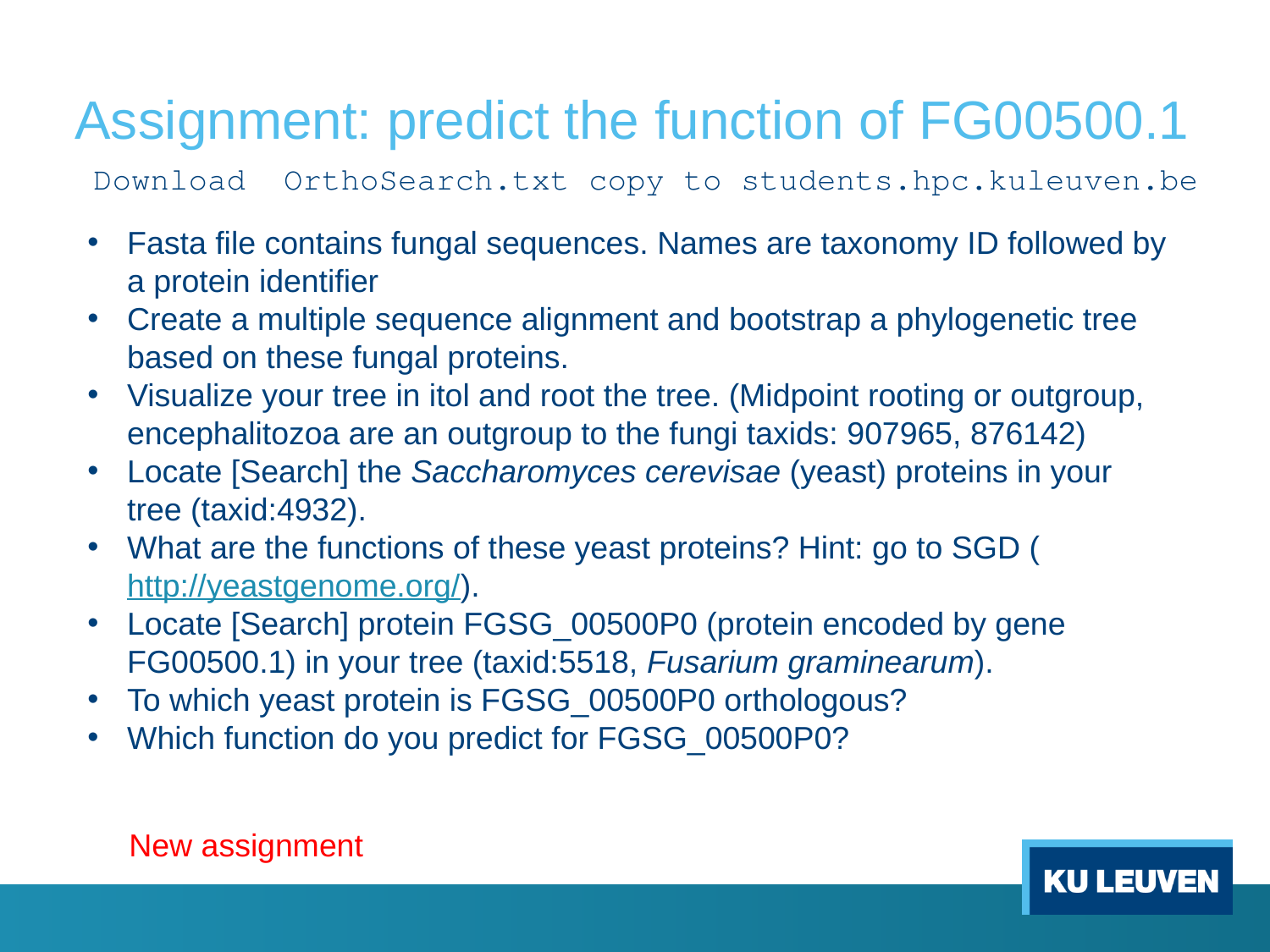

# Assignment: predict the function of FG00500.1
Download  OrthoSearch.txt copy to students.hpc.kuleuven.be
Fasta file contains fungal sequences. Names are taxonomy ID followed by a protein identifier
Create a multiple sequence alignment and bootstrap a phylogenetic tree based on these fungal proteins.
Visualize your tree in itol and root the tree. (Midpoint rooting or outgroup, encephalitozoa are an outgroup to the fungi taxids: 907965, 876142)
Locate [Search] the Saccharomyces cerevisae (yeast) proteins in your tree (taxid:4932).
What are the functions of these yeast proteins? Hint: go to SGD (http://yeastgenome.org/).
Locate [Search] protein FGSG_00500P0 (protein encoded by gene FG00500.1) in your tree (taxid:5518, Fusarium graminearum).
To which yeast protein is FGSG_00500P0 orthologous?
Which function do you predict for FGSG_00500P0?

New assignment